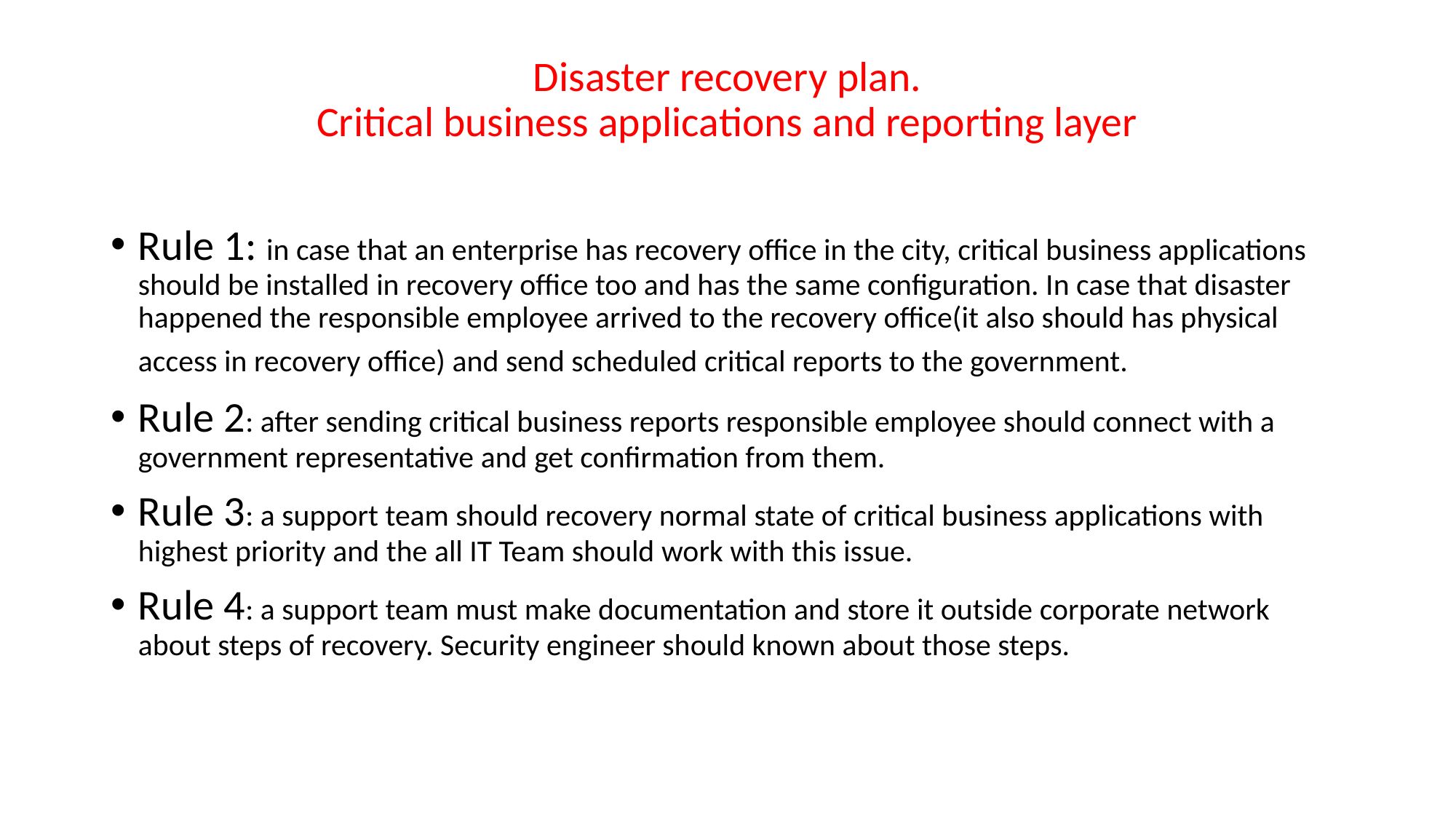

# Disaster recovery plan. Critical business applications and reporting layer
Rule 1: in case that an enterprise has recovery office in the city, critical business applications should be installed in recovery office too and has the same configuration. In case that disaster happened the responsible employee arrived to the recovery office(it also should has physical access in recovery office) and send scheduled critical reports to the government.
Rule 2: after sending critical business reports responsible employee should connect with a government representative and get confirmation from them.
Rule 3: a support team should recovery normal state of critical business applications with highest priority and the all IT Team should work with this issue.
Rule 4: a support team must make documentation and store it outside corporate network about steps of recovery. Security engineer should known about those steps.